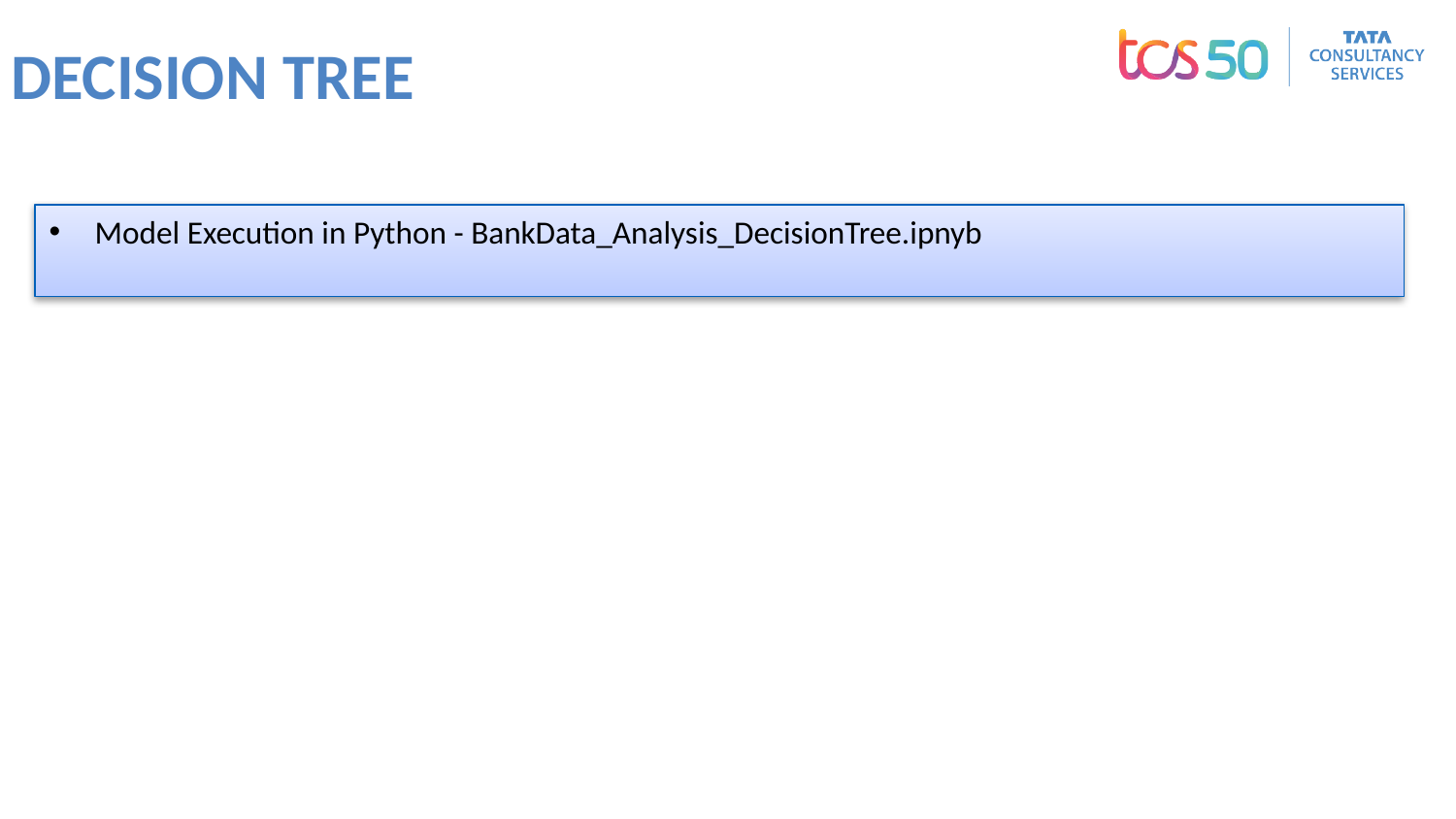

# DECISION TREE
Model Execution in Python - BankData_Analysis_DecisionTree.ipnyb